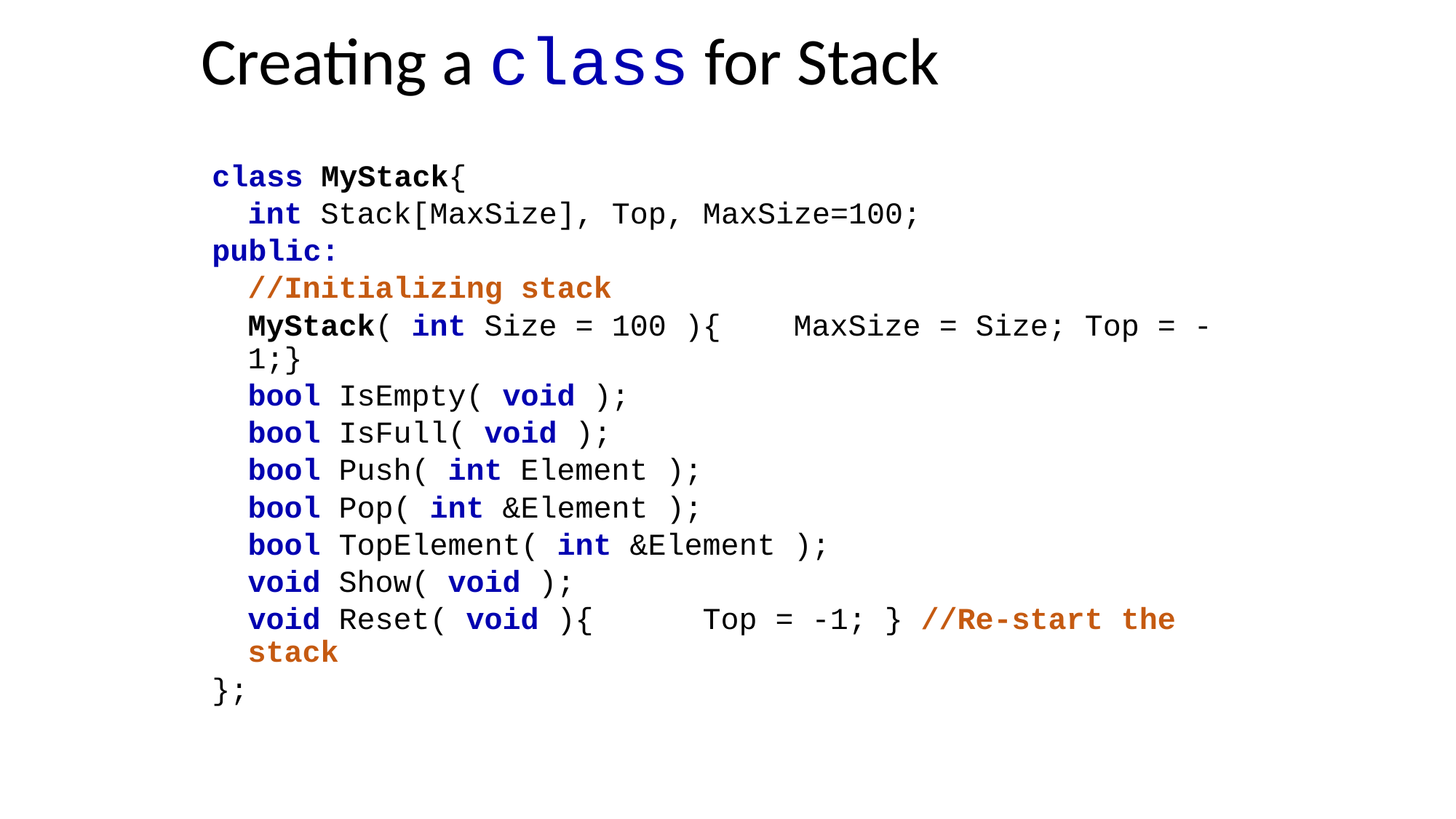

# Creating a class for Stack
class MyStack{
int Stack[MaxSize], Top, MaxSize=100;
public:
//Initializing stack
MyStack( int Size = 100 ){	MaxSize = Size; Top = -1;}
bool IsEmpty( void );
bool IsFull( void );
bool Push( int Element );
bool Pop( int &Element );
bool TopElement( int &Element );
void Show( void );
void Reset( void ){	 Top = -1; } //Re-start the stack
};